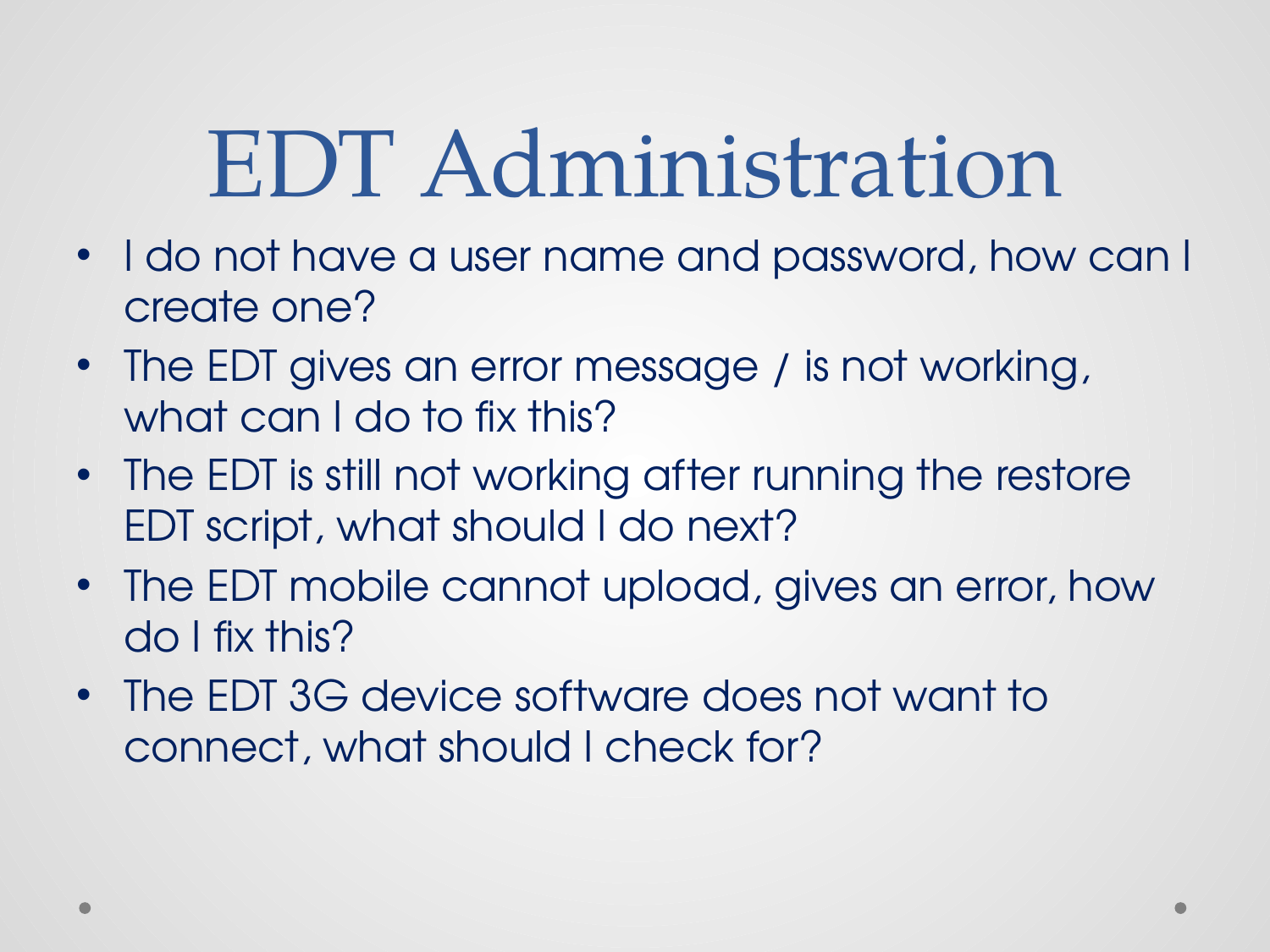

# EDT Administration
I do not have a user name and password, how can I create one?
The EDT gives an error message / is not working, what can I do to fix this?
The EDT is still not working after running the restore EDT script, what should I do next?
The EDT mobile cannot upload, gives an error, how do I fix this?
The EDT 3G device software does not want to connect, what should I check for?